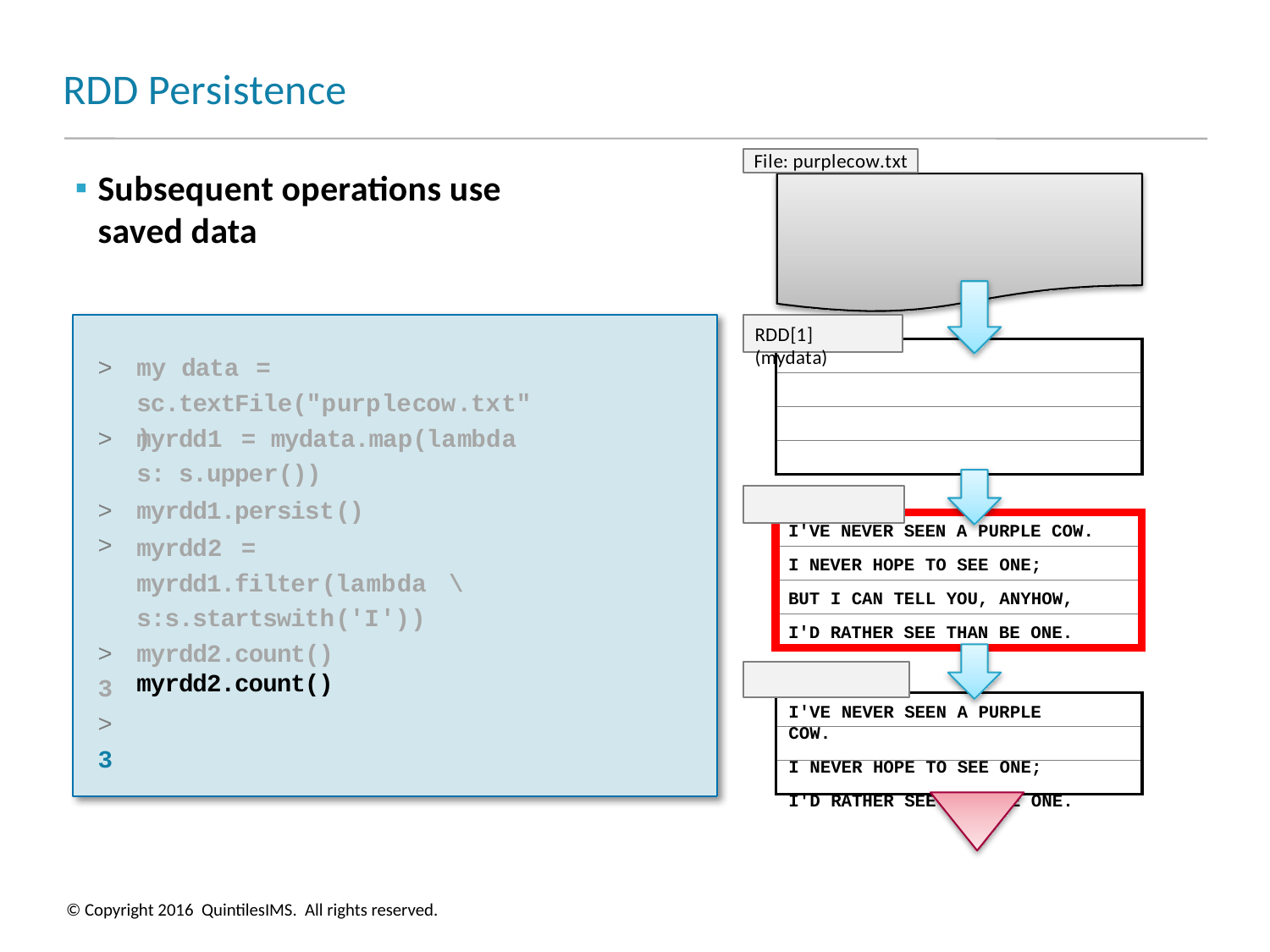

# RDD Persistence
File: purplecow.txt
Subsequent operations use saved data

RDD[1] (mydata)

>	my data = sc.textFile("purplecow.txt")

>	myrdd1 = mydata.map(lambda s: s.upper())
>	myrdd1.persist()
>

RDD[2] (myrdd1)
I'VE NEVER SEEN A PURPLE COW.
I NEVER HOPE TO SEE ONE; BUT I CAN TELL YOU, ANYHOW, I'D RATHER SEE THAN BE ONE.

RDD[3] (myrdd2)
I'VE NEVER SEEN A PURPLE COW.
I NEVER HOPE TO SEE ONE; I'D RATHER SEE THAN BE ONE.

myrdd2 = myrdd1.filter(lambda \ s:s.startswith('I'))
>	myrdd2.count() 3
>
3

myrdd2.count()

© Copyright 2016  QuintilesIMS.  All rights reserved.